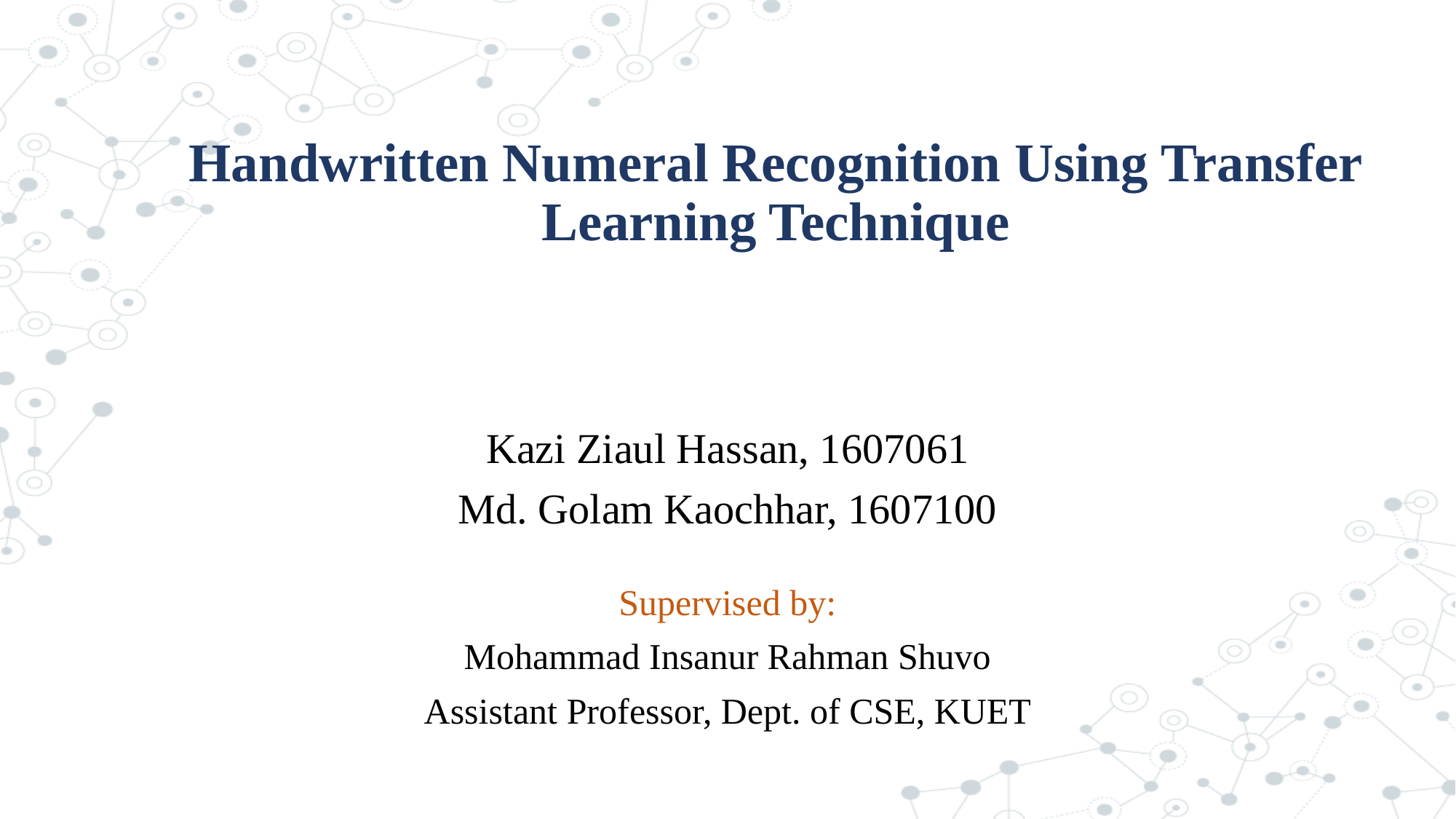

# Handwritten Numeral Recognition Using Transfer Learning Technique

Kazi Ziaul Hassan, 1607061
Md. Golam Kaochhar, 1607100
Supervised by:
Mohammad Insanur Rahman Shuvo
Assistant Professor, Dept. of CSE, KUET